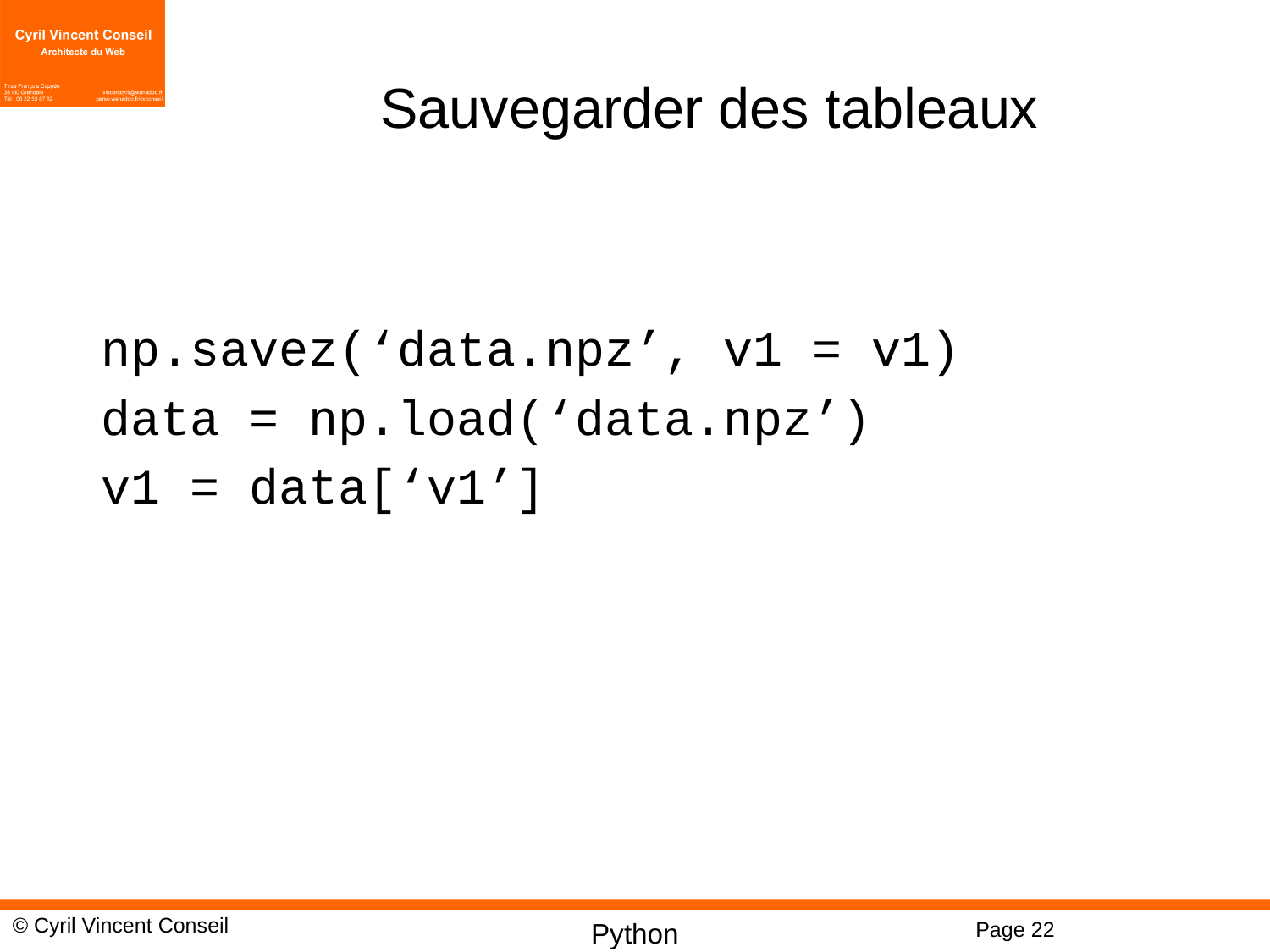

22
# Sauvegarder des tableaux
np.savez(‘data.npz’, v1 = v1)
data = np.load(‘data.npz’)
v1 = data[‘v1’]